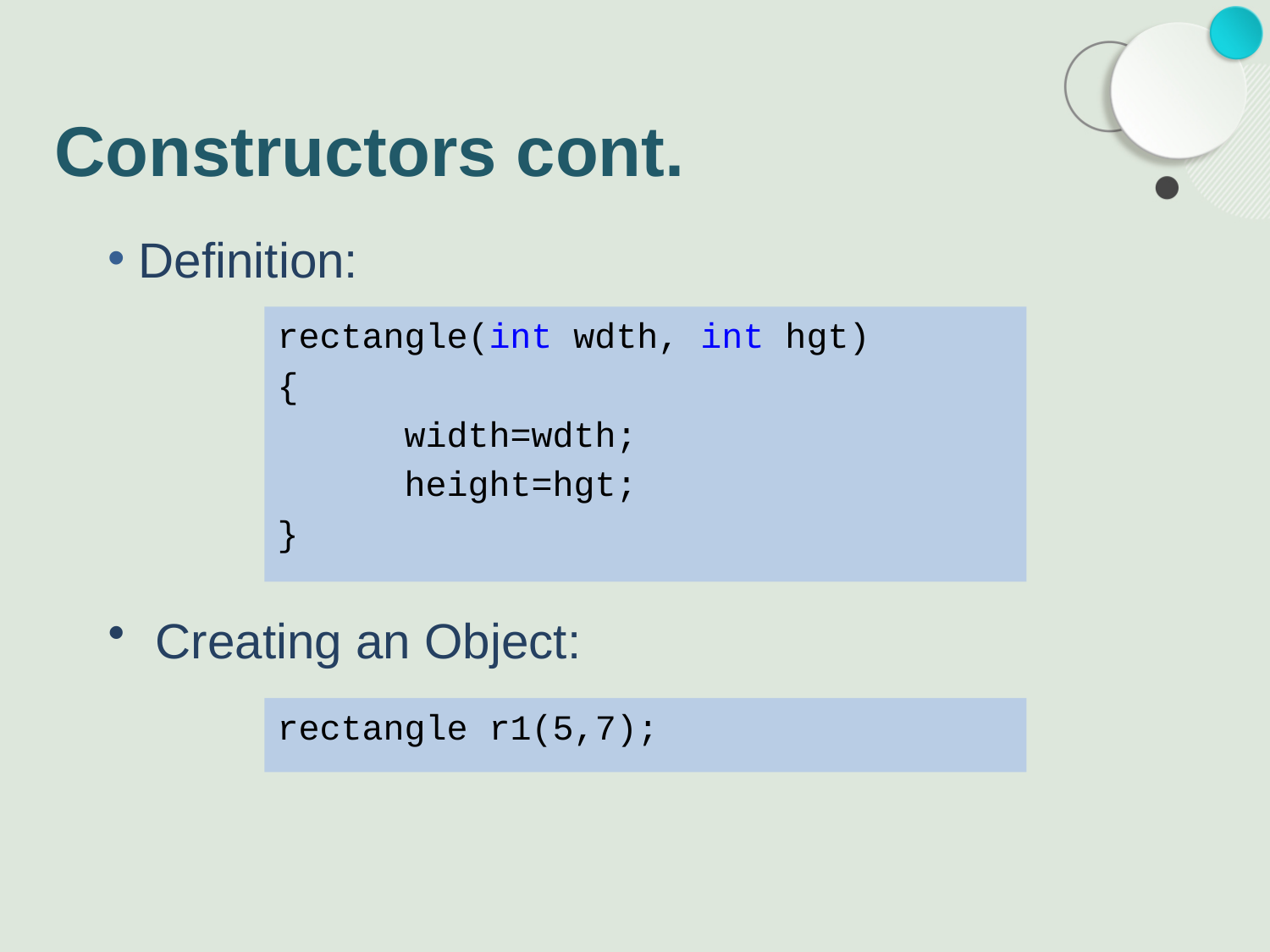

# Constructors cont.
 Definition:

rectangle(int wdth, int hgt)
{
	width=wdth;
	height=hgt;
}
Creating an Object:

rectangle r1(5,7);